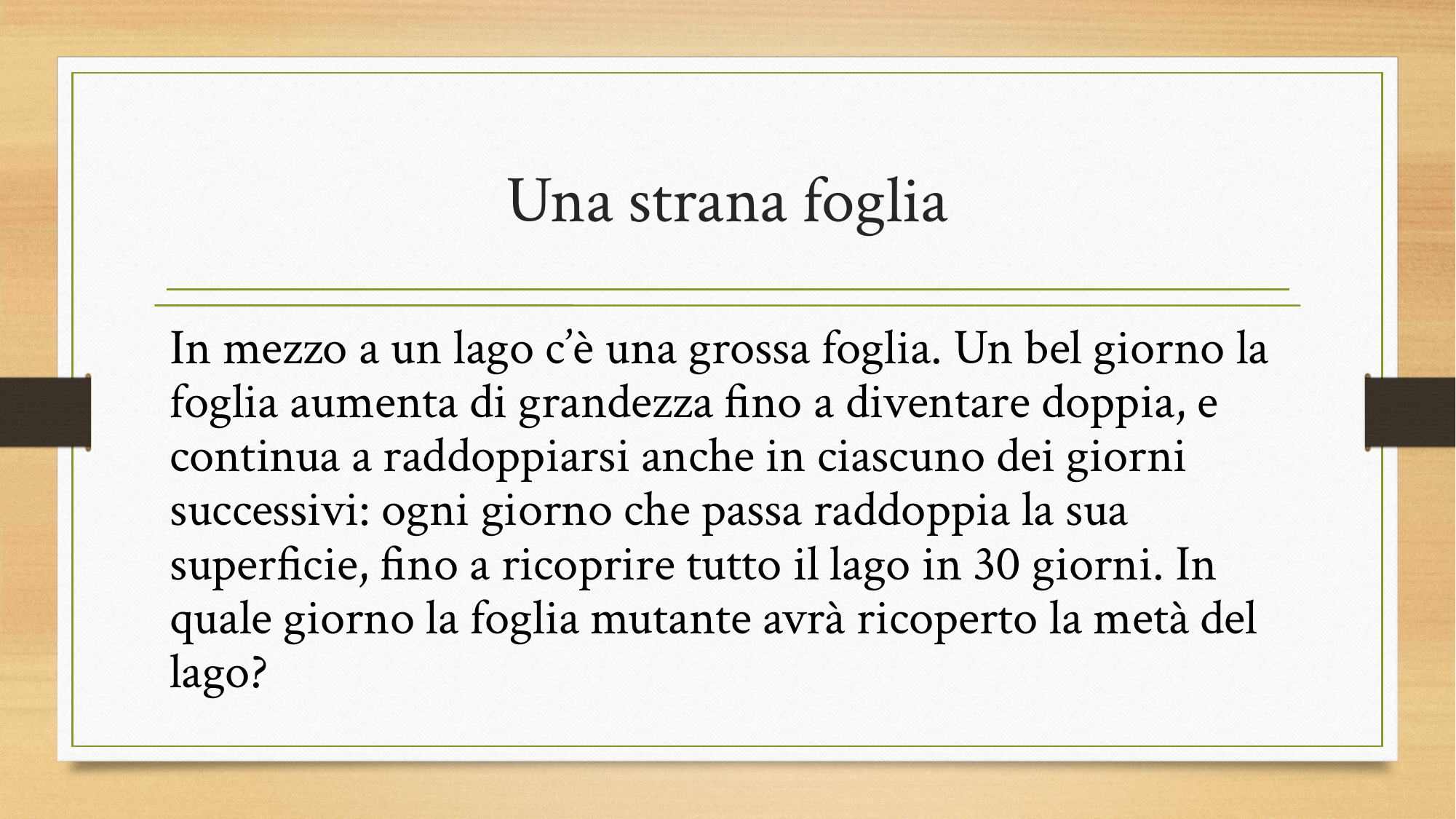

# Una strana foglia
In mezzo a un lago c’è una grossa foglia. Un bel giorno la foglia aumenta di grandezza fino a diventare doppia, e continua a raddoppiarsi anche in ciascuno dei giorni successivi: ogni giorno che passa raddoppia la sua superficie, fino a ricoprire tutto il lago in 30 giorni. In quale giorno la foglia mutante avrà ricoperto la metà del lago?